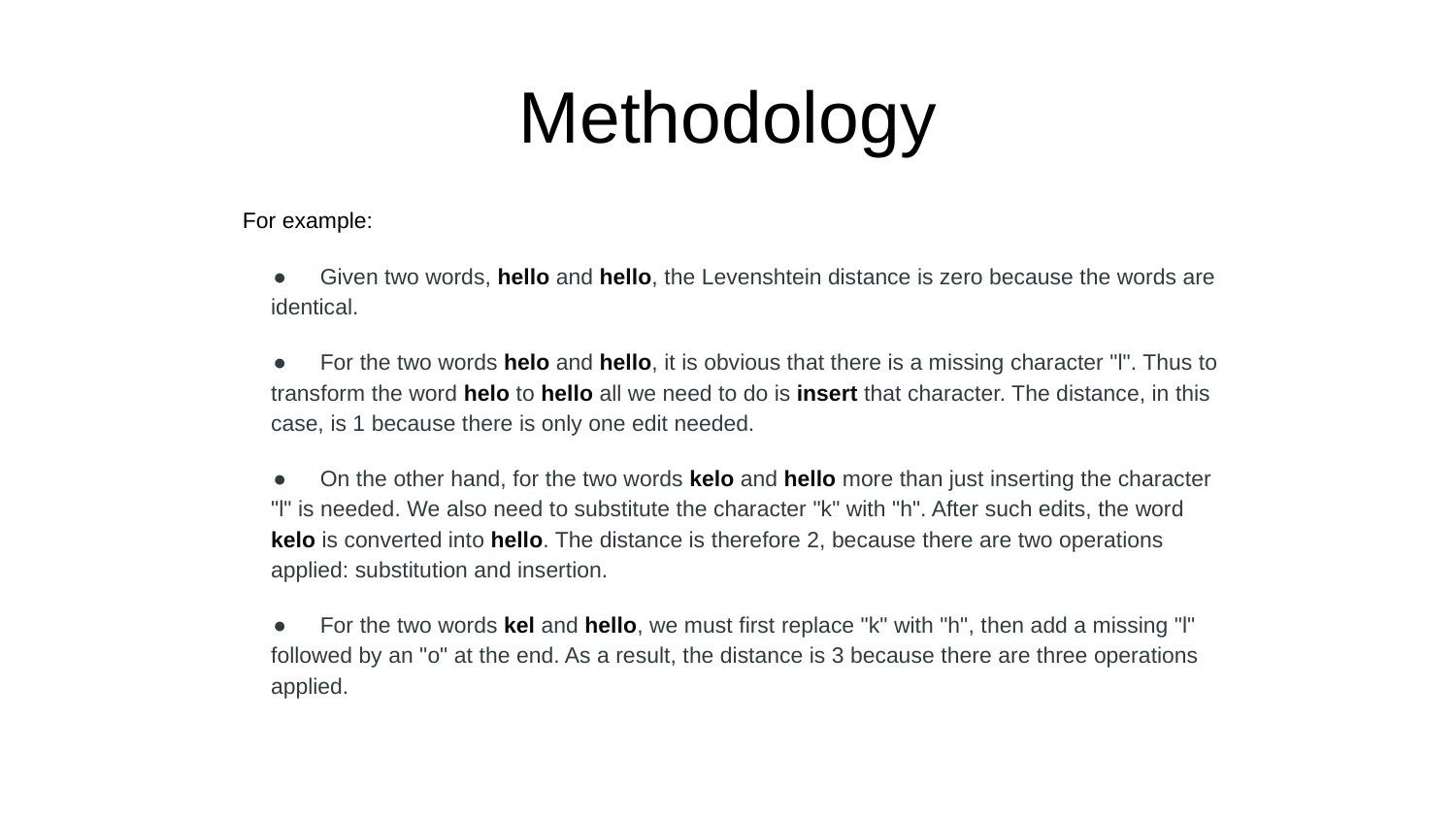

# Methodology
 For example:
●      Given two words, hello and hello, the Levenshtein distance is zero because the words are identical.
●      For the two words helo and hello, it is obvious that there is a missing character "l". Thus to transform the word helo to hello all we need to do is insert that character. The distance, in this case, is 1 because there is only one edit needed.
●      On the other hand, for the two words kelo and hello more than just inserting the character "l" is needed. We also need to substitute the character "k" with "h". After such edits, the word kelo is converted into hello. The distance is therefore 2, because there are two operations applied: substitution and insertion.
●      For the two words kel and hello, we must first replace "k" with "h", then add a missing "l" followed by an "o" at the end. As a result, the distance is 3 because there are three operations applied.